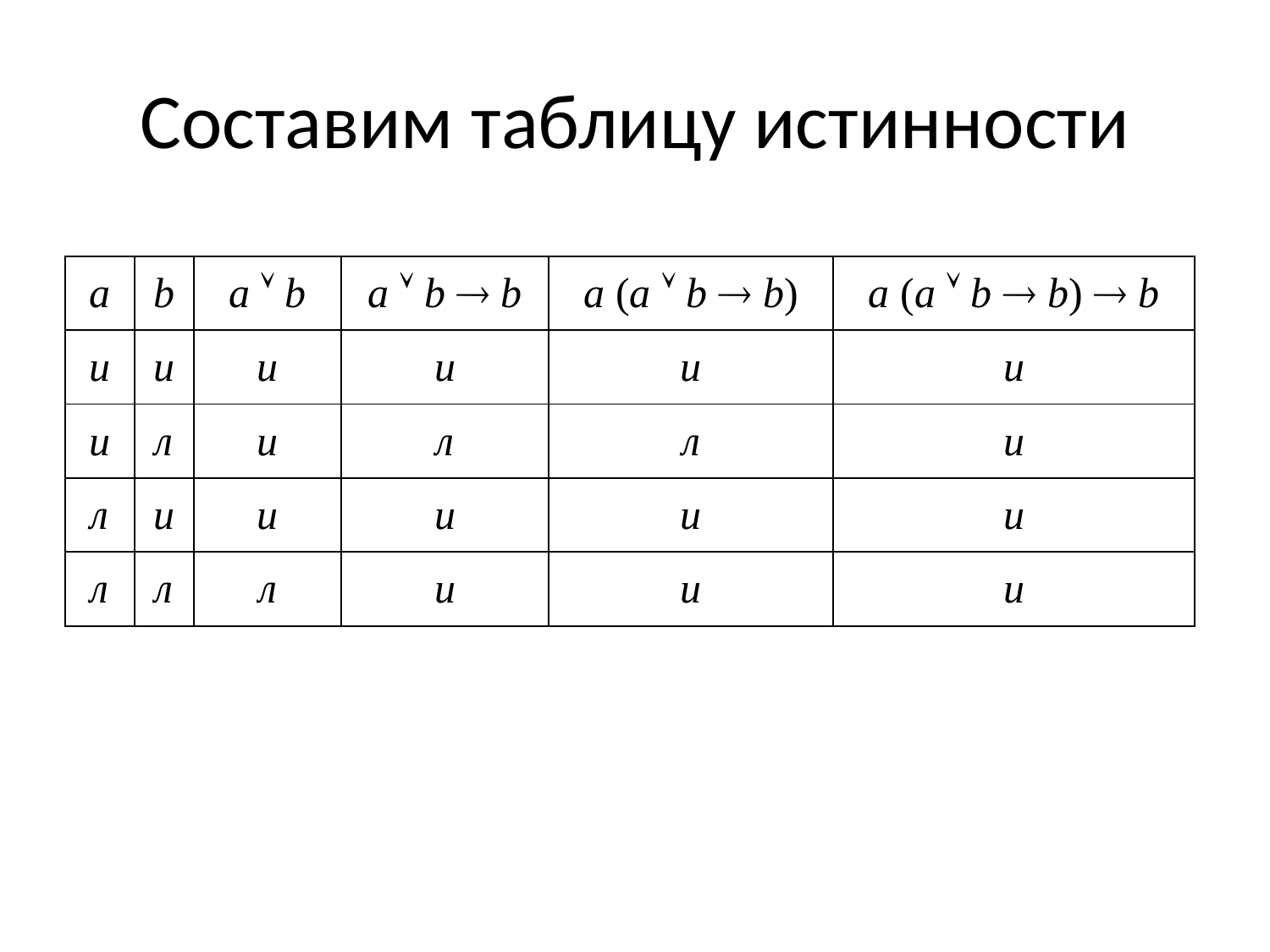

# Составим таблицу истинности
| a | b | a ∨ b | a ∨ b → b | a (a ∨ b → b) | a (a ∨ b → b) → b |
| --- | --- | --- | --- | --- | --- |
| и | и | и | и | и | и |
| и | л | и | л | л | и |
| л | и | и | и | и | и |
| л | л | л | и | и | и |